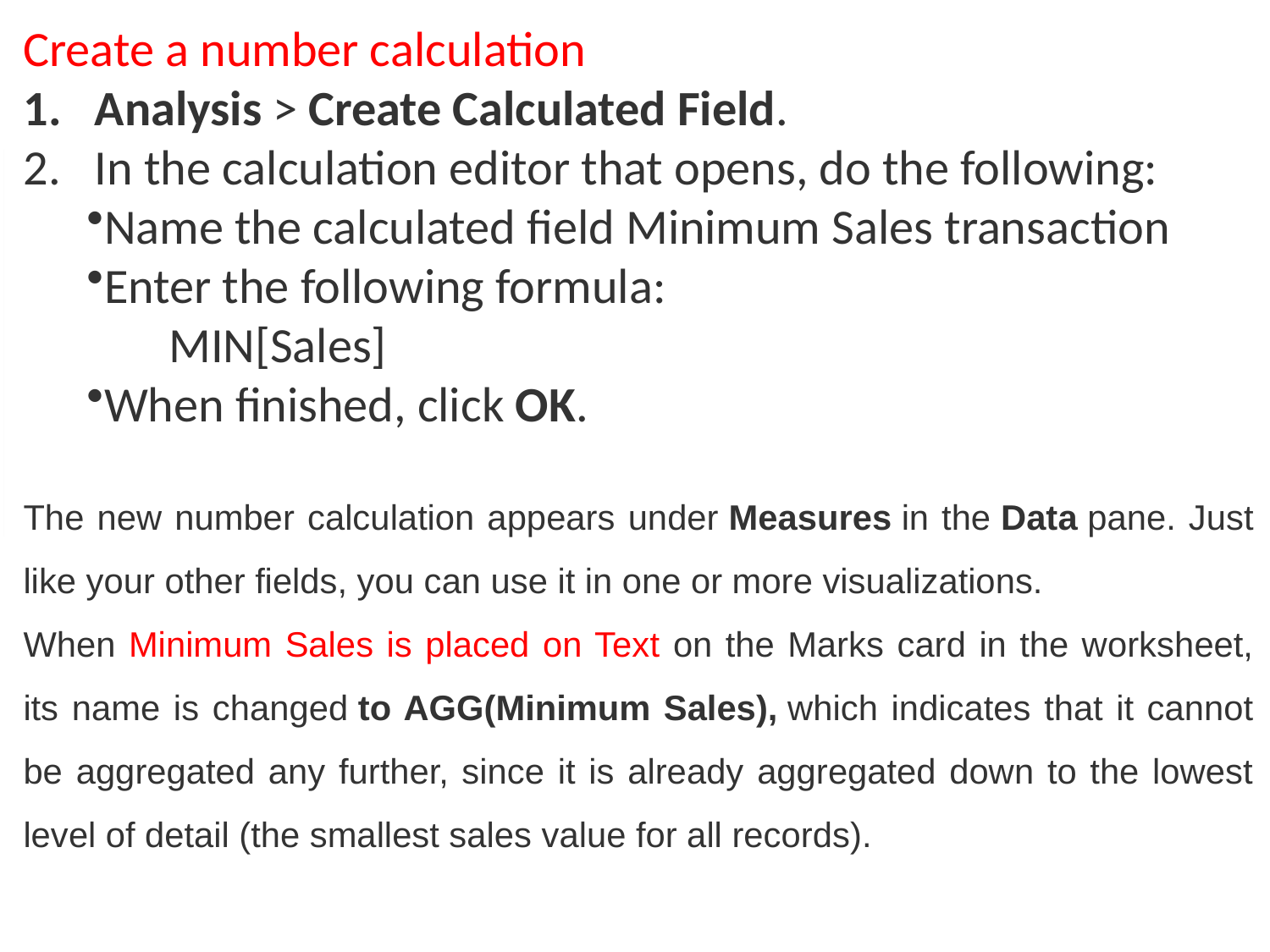

Create a number calculation
Analysis > Create Calculated Field.
In the calculation editor that opens, do the following:
Name the calculated field Minimum Sales transaction
Enter the following formula:
             MIN[Sales]
When finished, click OK.

The new number calculation appears under Measures in the Data pane. Just like your other fields, you can use it in one or more visualizations.
When Minimum Sales is placed on Text on the Marks card in the worksheet, its name is changed to AGG(Minimum Sales), which indicates that it cannot be aggregated any further, since it is already aggregated down to the lowest level of detail (the smallest sales value for all records).